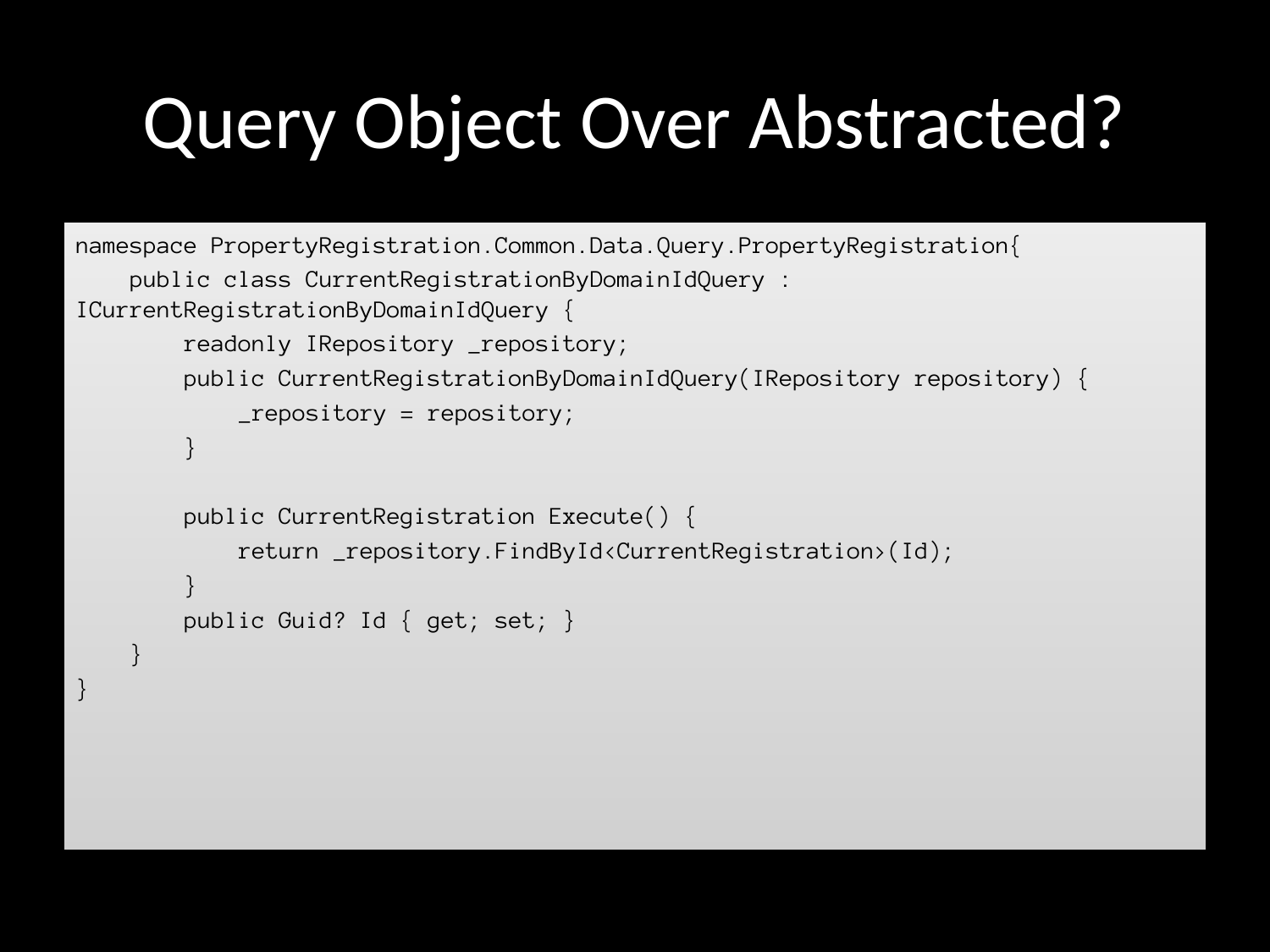

# Query Object Over Abstracted?
namespace PropertyRegistration.Common.Data.Query.PropertyRegistration{
    public class CurrentRegistrationByDomainIdQuery : ICurrentRegistrationByDomainIdQuery {
        readonly IRepository _repository;
        public CurrentRegistrationByDomainIdQuery(IRepository repository) {
            _repository = repository;
        }

        public CurrentRegistration Execute() {
            return _repository.FindById<CurrentRegistration>(Id);
        }
        public Guid? Id { get; set; }
    }
}